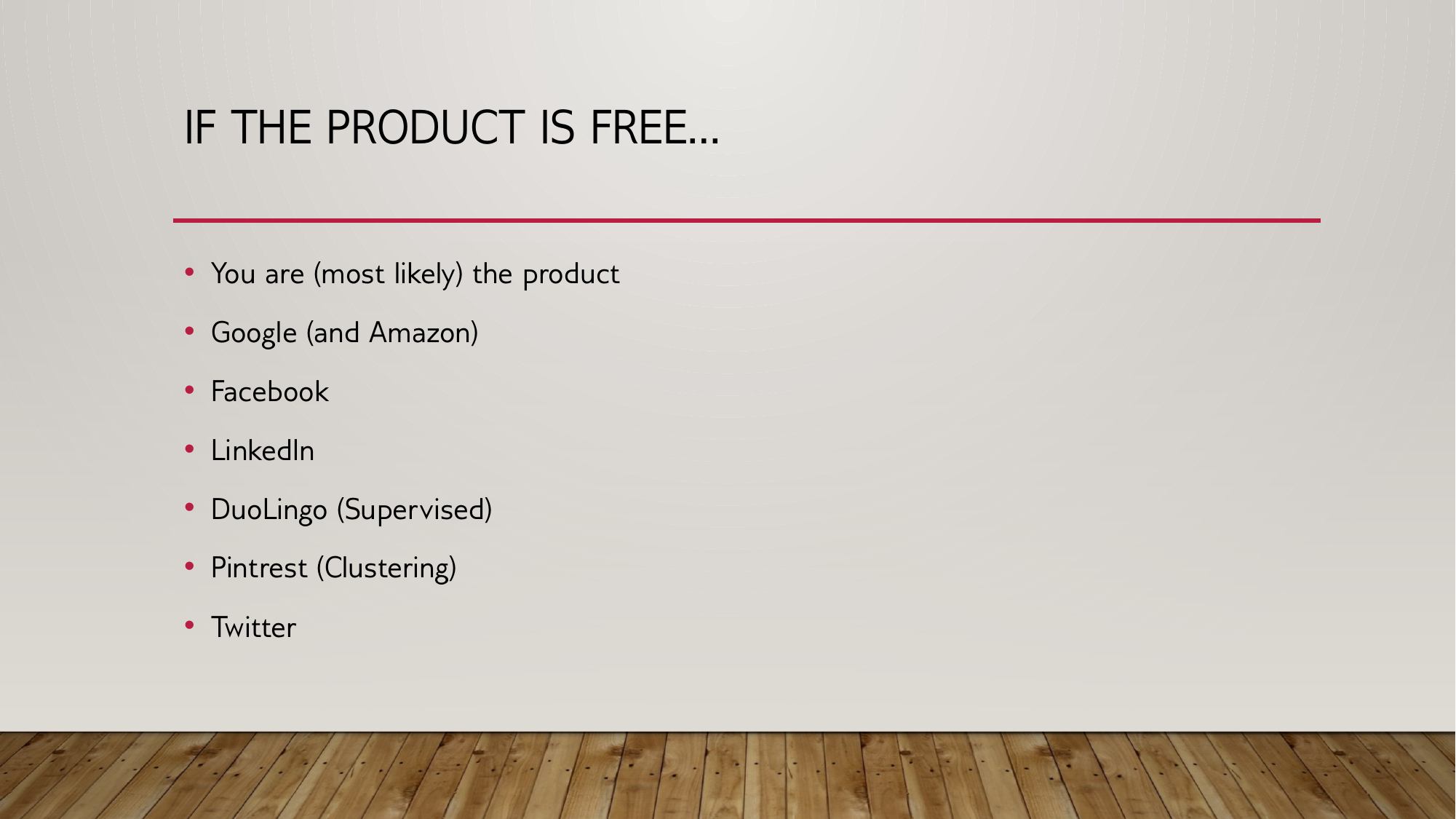

# If the product is free…
You are (most likely) the product
Google (and Amazon)
Facebook
LinkedIn
DuoLingo (Supervised)
Pintrest (Clustering)
Twitter